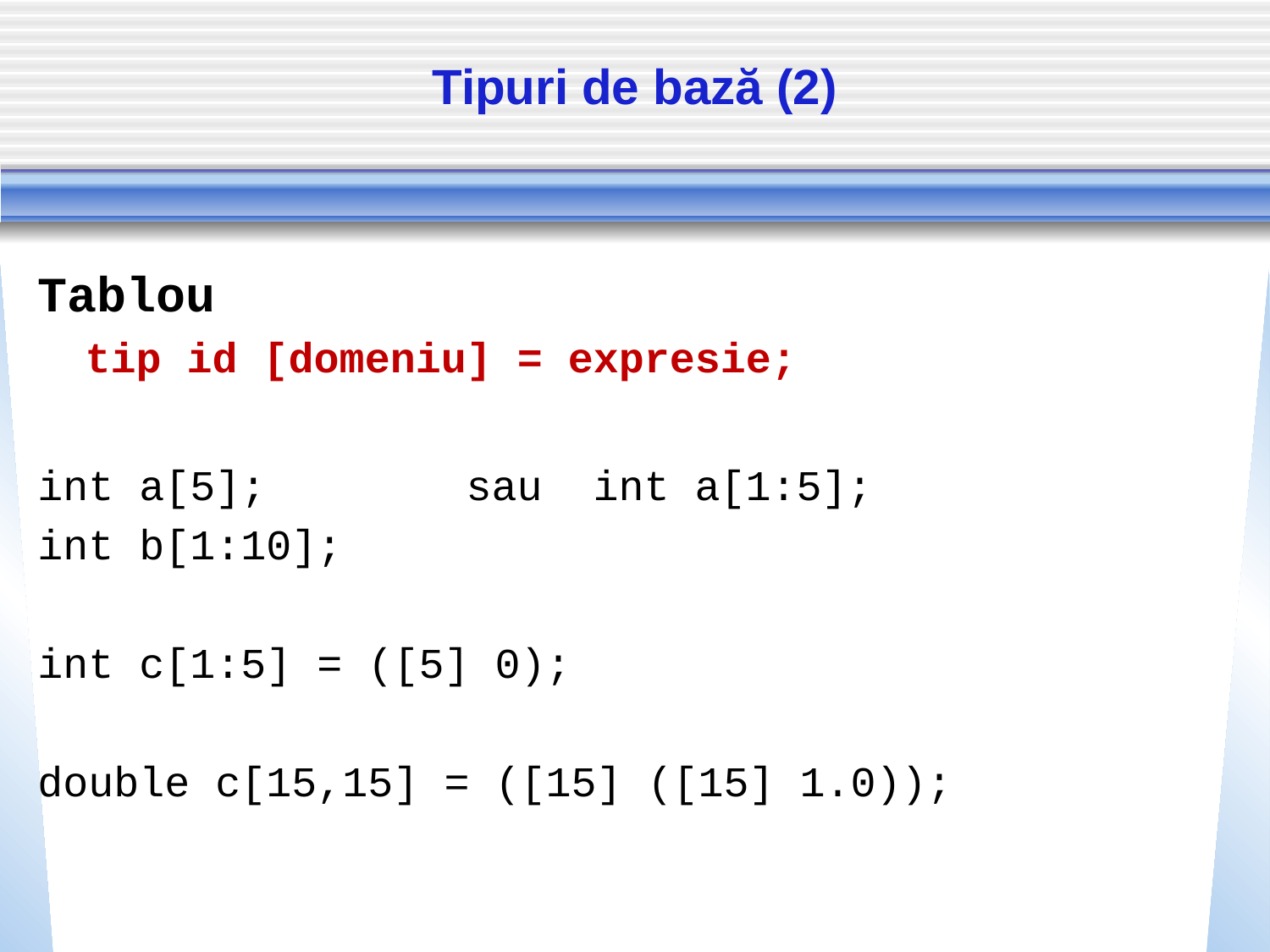

# Tipuri de bază (2)
Tablou
	tip id [domeniu] = expresie;

int a[5];		sau 	int a[1:5];
int b[1:10];

int c[1:5] = ([5] 0);

double c[15,15] = ([15] ([15] 1.0));